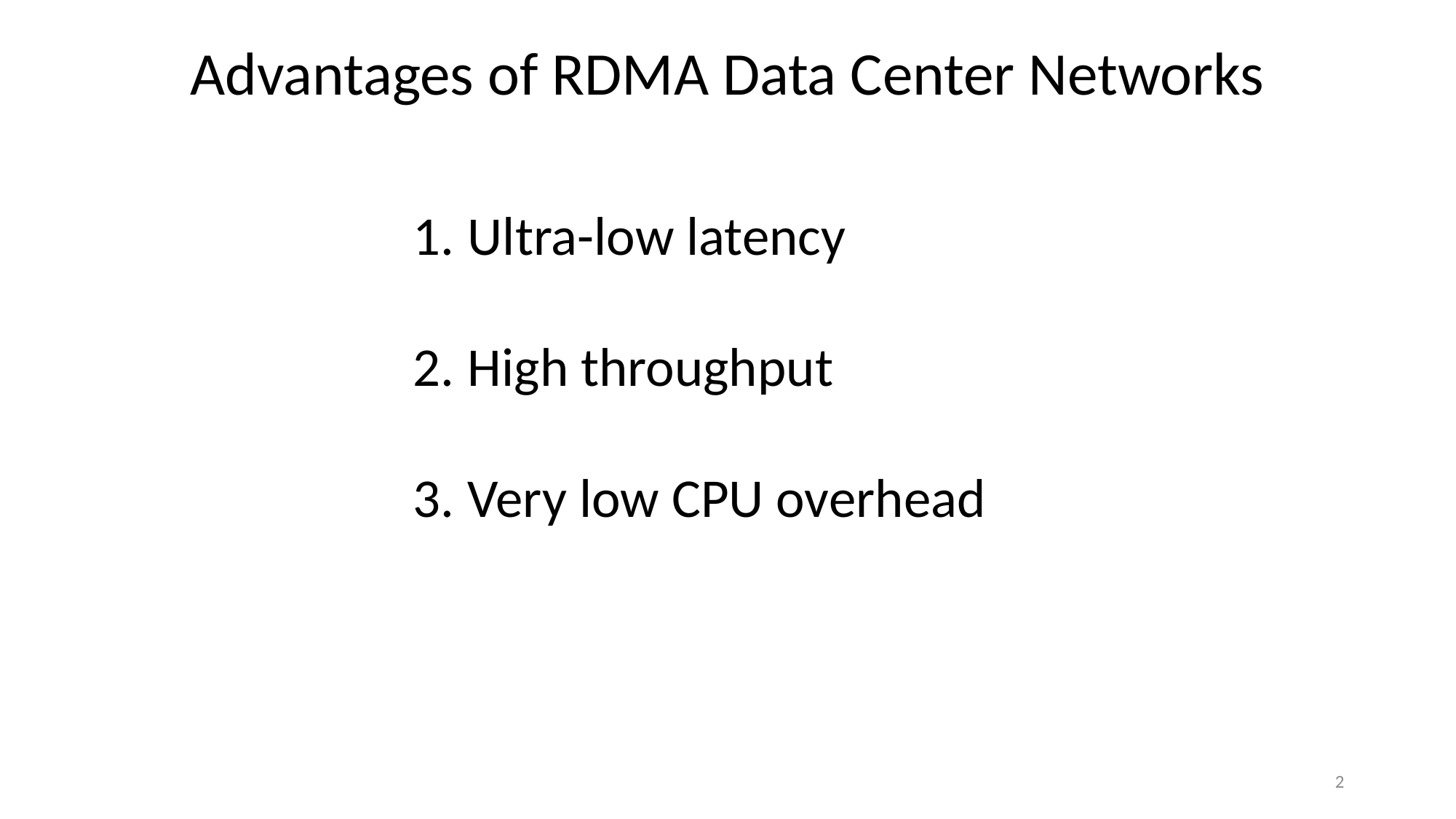

Advantages of RDMA Data Center Networks
Ultra-low latency

High throughput

Very low CPU overhead

2